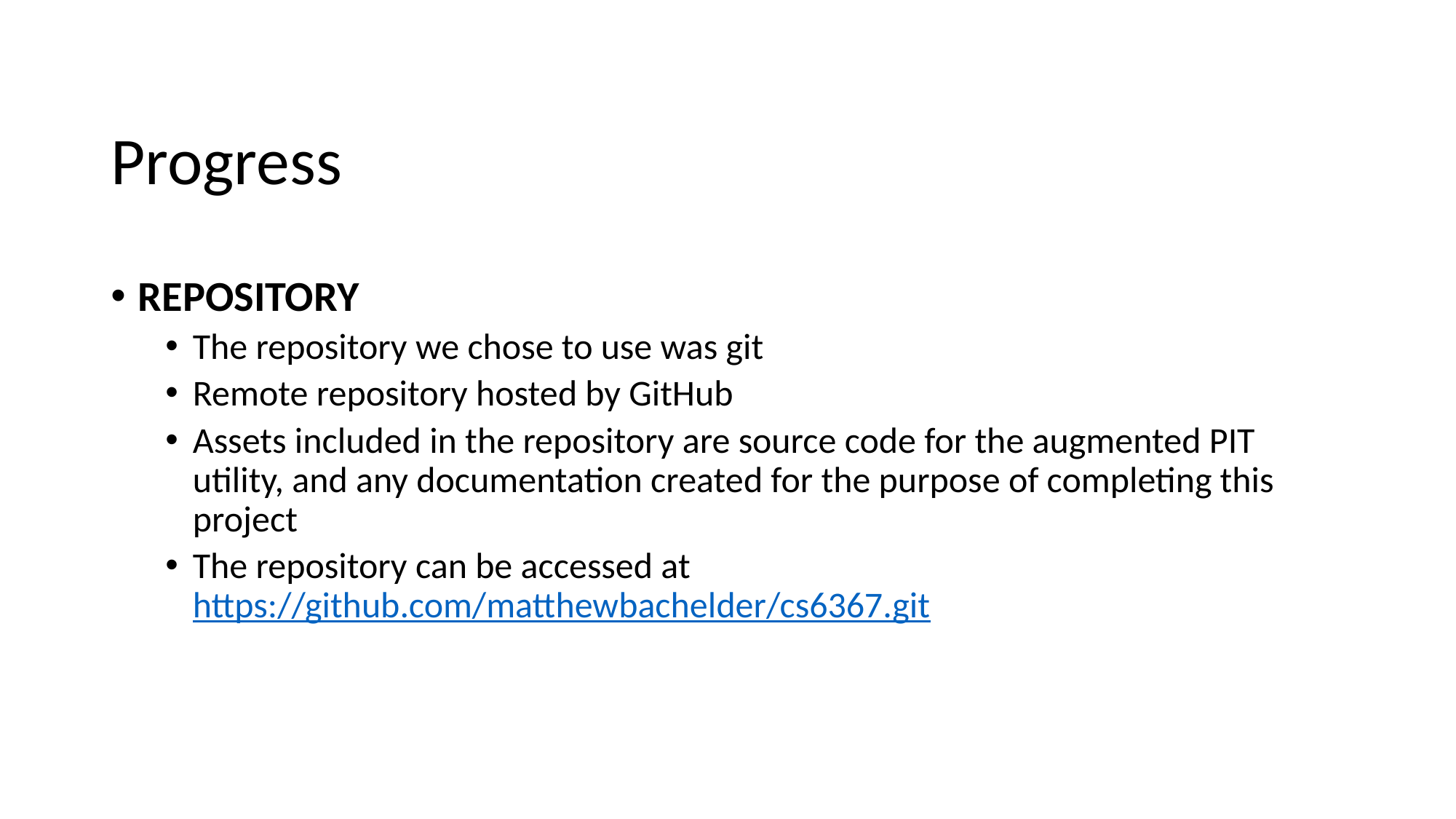

# Progress

REPOSITORY
The repository we chose to use was git
Remote repository hosted by GitHub
Assets included in the repository are source code for the augmented PIT utility, and any documentation created for the purpose of completing this project
The repository can be accessed at https://github.com/matthewbachelder/cs6367.git